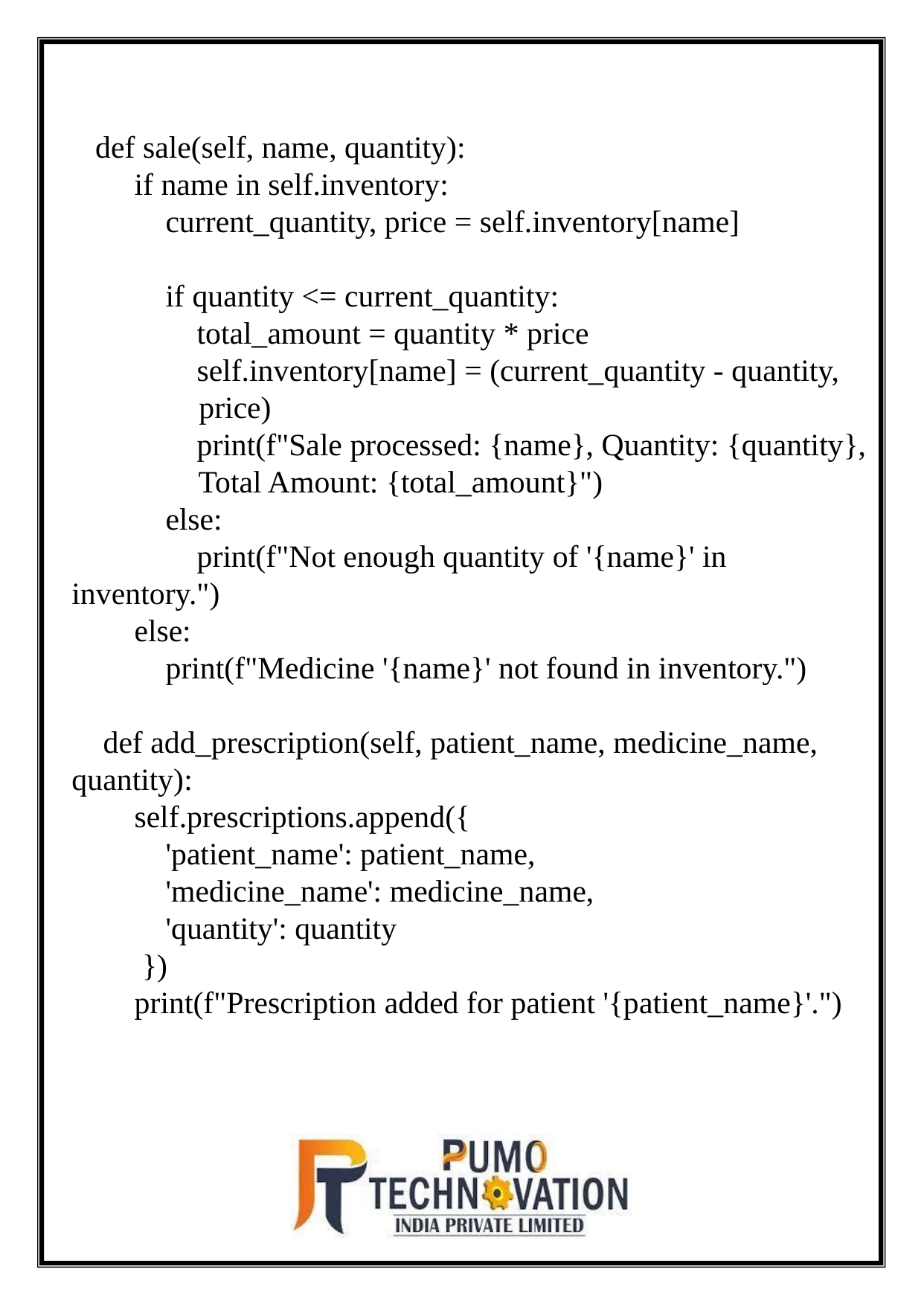

def sale(self, name, quantity):
        if name in self.inventory:
            current_quantity, price = self.inventory[name]

            if quantity <= current_quantity:
                total_amount = quantity * price
                self.inventory[name] = (current_quantity - quantity, 		  price)
                print(f"Sale processed: {name}, Quantity: {quantity}, 	  Total Amount: {total_amount}")
            else:
                print(f"Not enough quantity of '{name}' in 	    	inventory.")
        else:
            print(f"Medicine '{name}' not found in inventory.")

    def add_prescription(self, patient_name, medicine_name, 	quantity):
        self.prescriptions.append({
            'patient_name': patient_name,
            'medicine_name': medicine_name,
            'quantity': quantity
         })
        print(f"Prescription added for patient '{patient_name}'.")